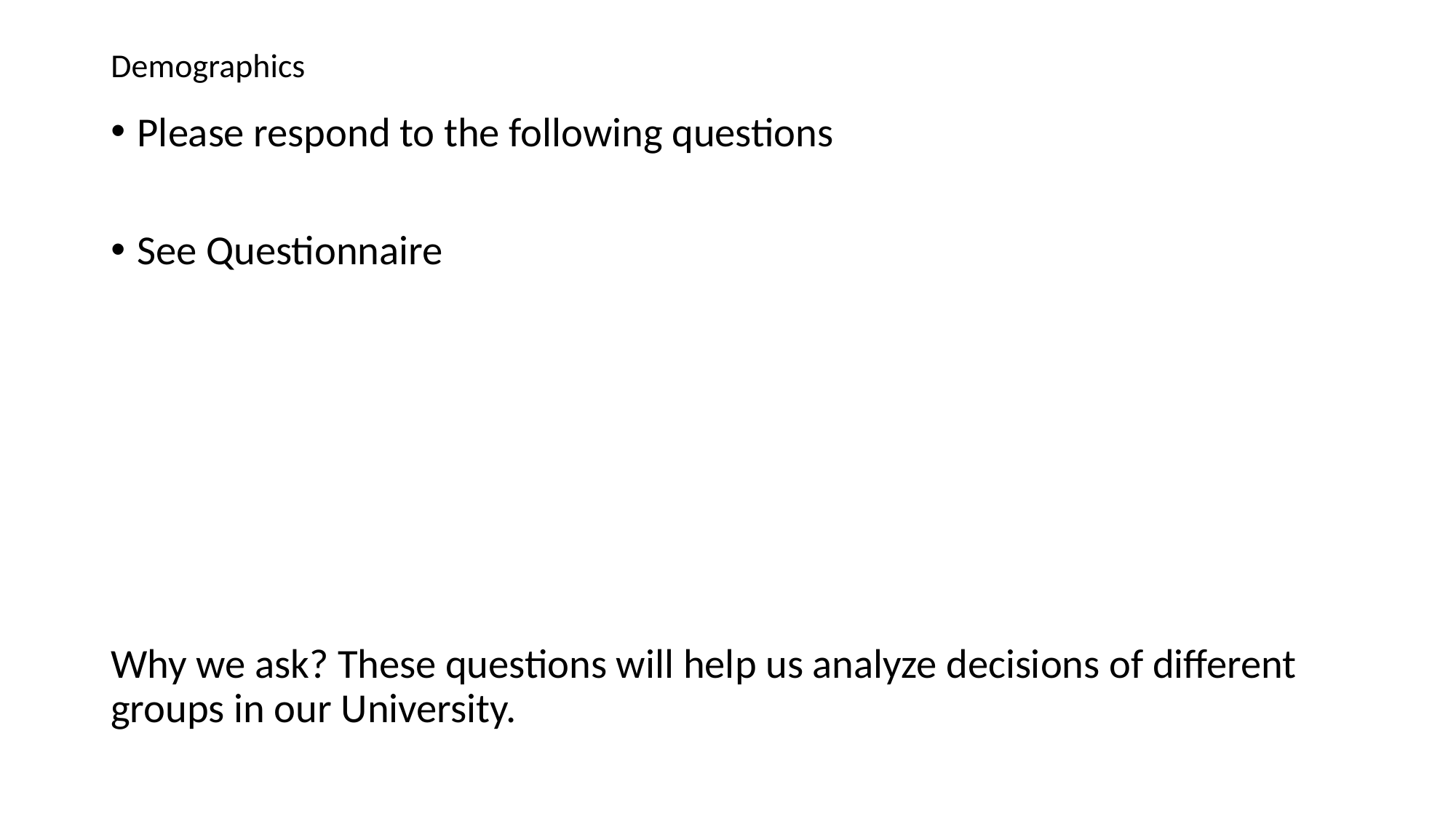

# Demographics
Please respond to the following questions

See Questionnaire

Why we ask? These questions will help us analyze decisions of different groups in our University.